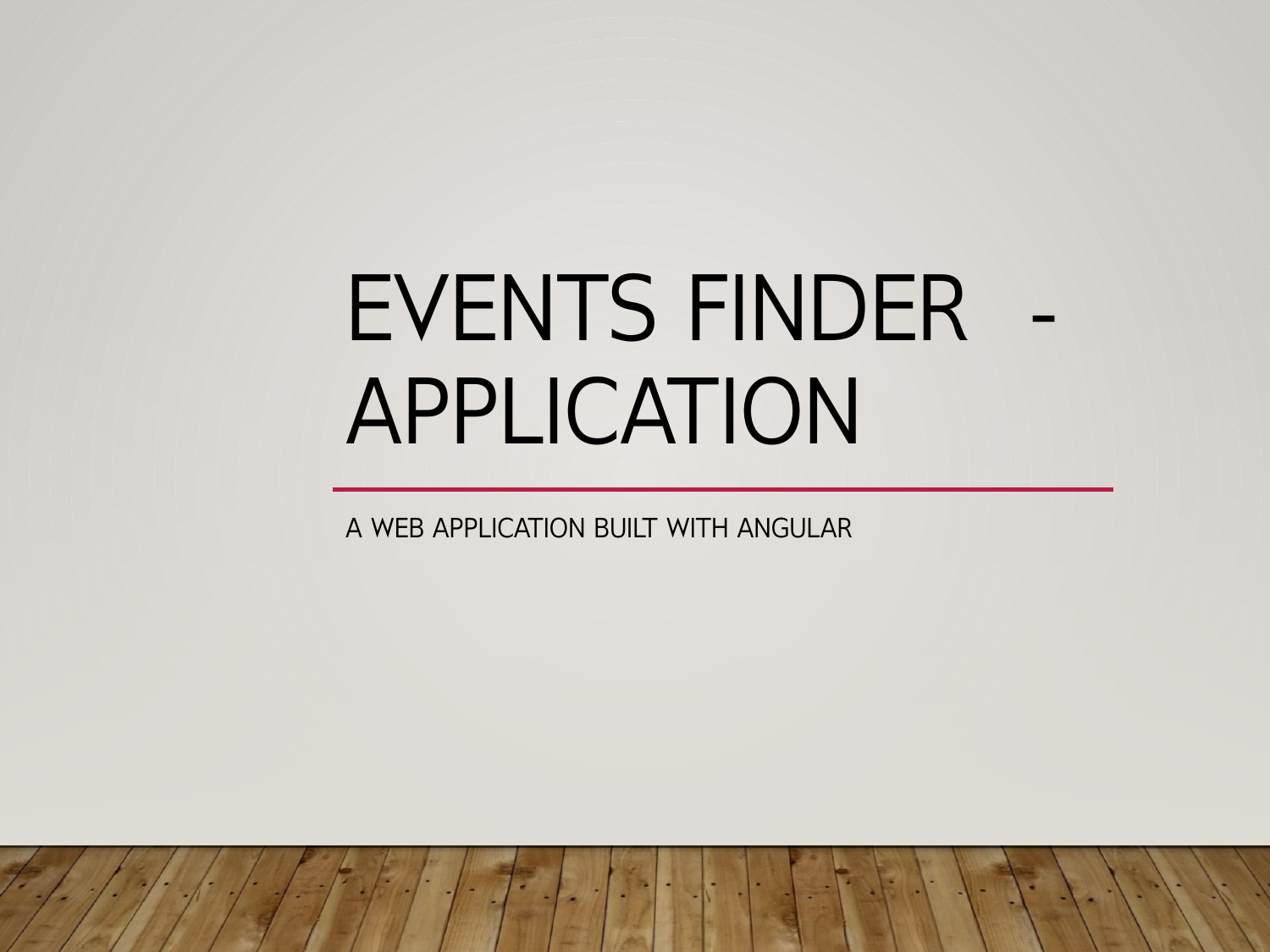

# Events Finder  -Application
A Web Application Built with Angular